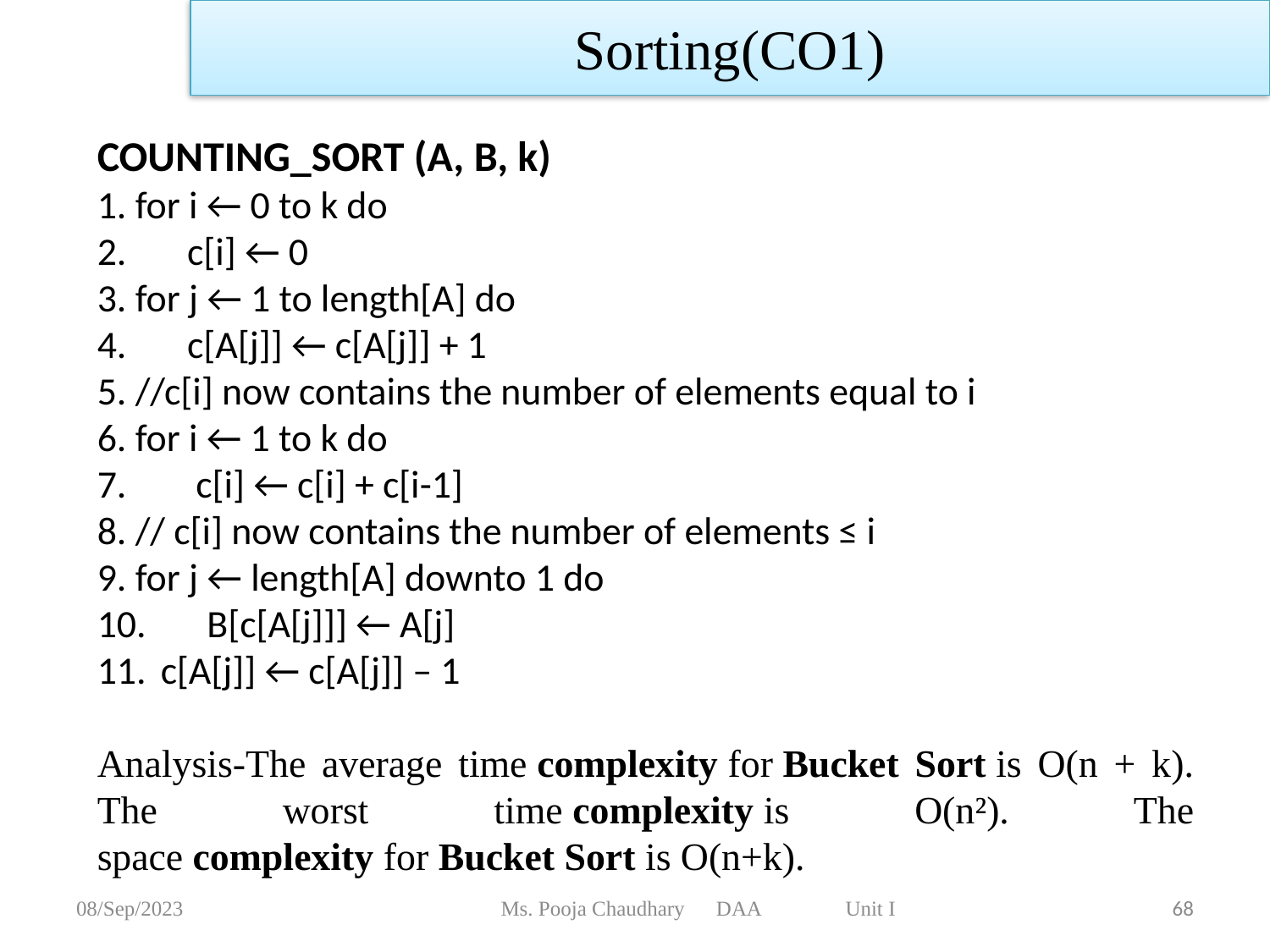

Sorting(CO1)
COUNTING_SORT (A, B, k)
1. for i ← 0 to k do
2.       c[i] ← 0
3. for j ← 1 to length[A] do
4.       c[A[j]] ← c[A[j]] + 1
5. //c[i] now contains the number of elements equal to i
6. for i ← 1 to k do
7.        c[i] ← c[i] + c[i-1]
8. // c[i] now contains the number of elements ≤ i
9. for j ← length[A] downto 1 do
10.       B[c[A[j]]] ← A[j]
c[A[j]] ← c[A[j]] – 1

Analysis-The average time complexity for Bucket Sort is O(n + k). The worst time complexity is O(n²). The space complexity for Bucket Sort is O(n+k).
08/Sep/2023
Ms. Pooja Chaudhary      DAA                Unit I
68